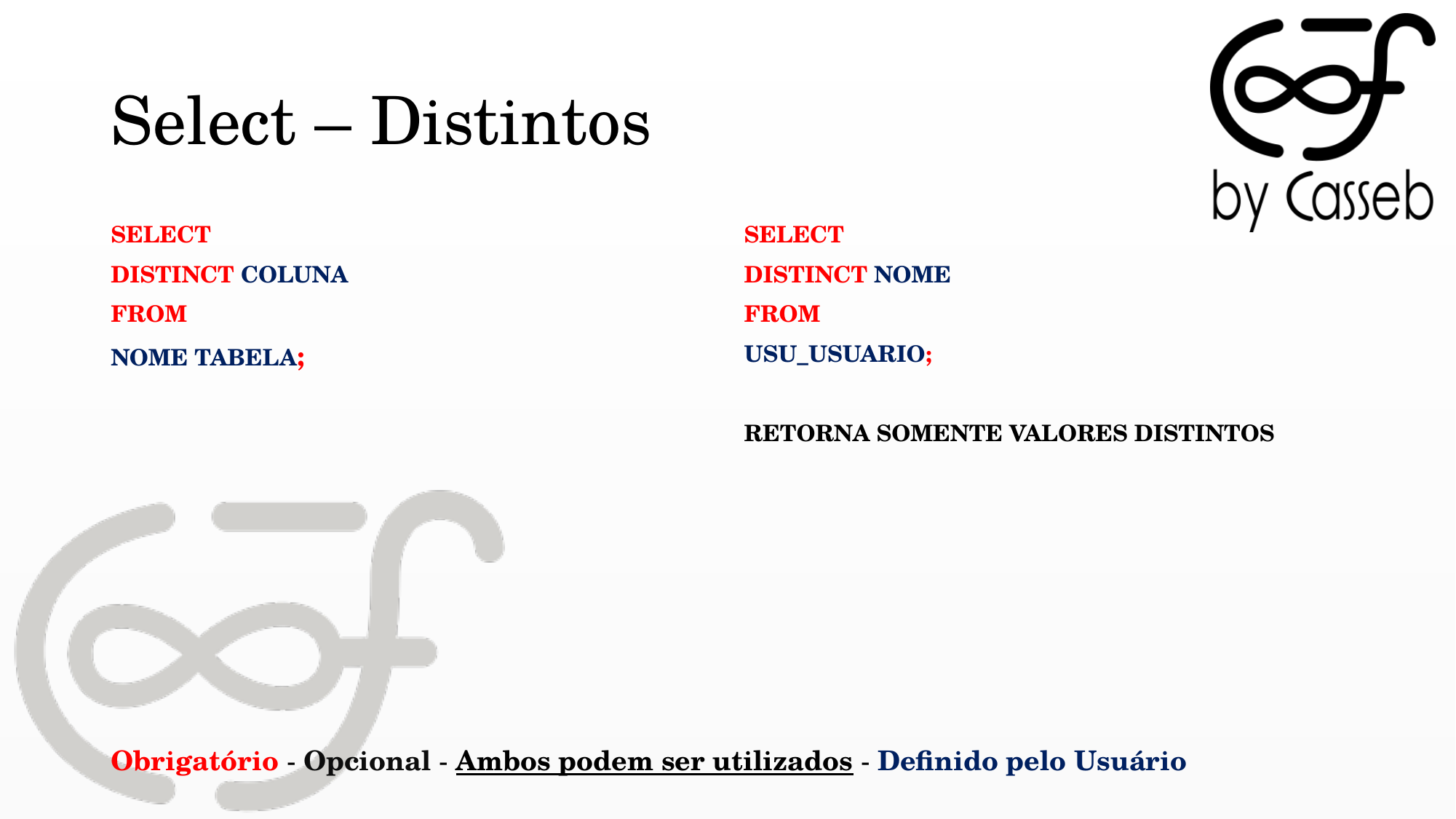

# Select – Distintos
SELECT
DISTINCT COLUNA
FROM
NOME TABELA;

SELECT
DISTINCT NOME
FROM
USU_USUARIO;

RETORNA SOMENTE VALORES DISTINTOS

Obrigatório - Opcional - Ambos podem ser utilizados - Definido pelo Usuário